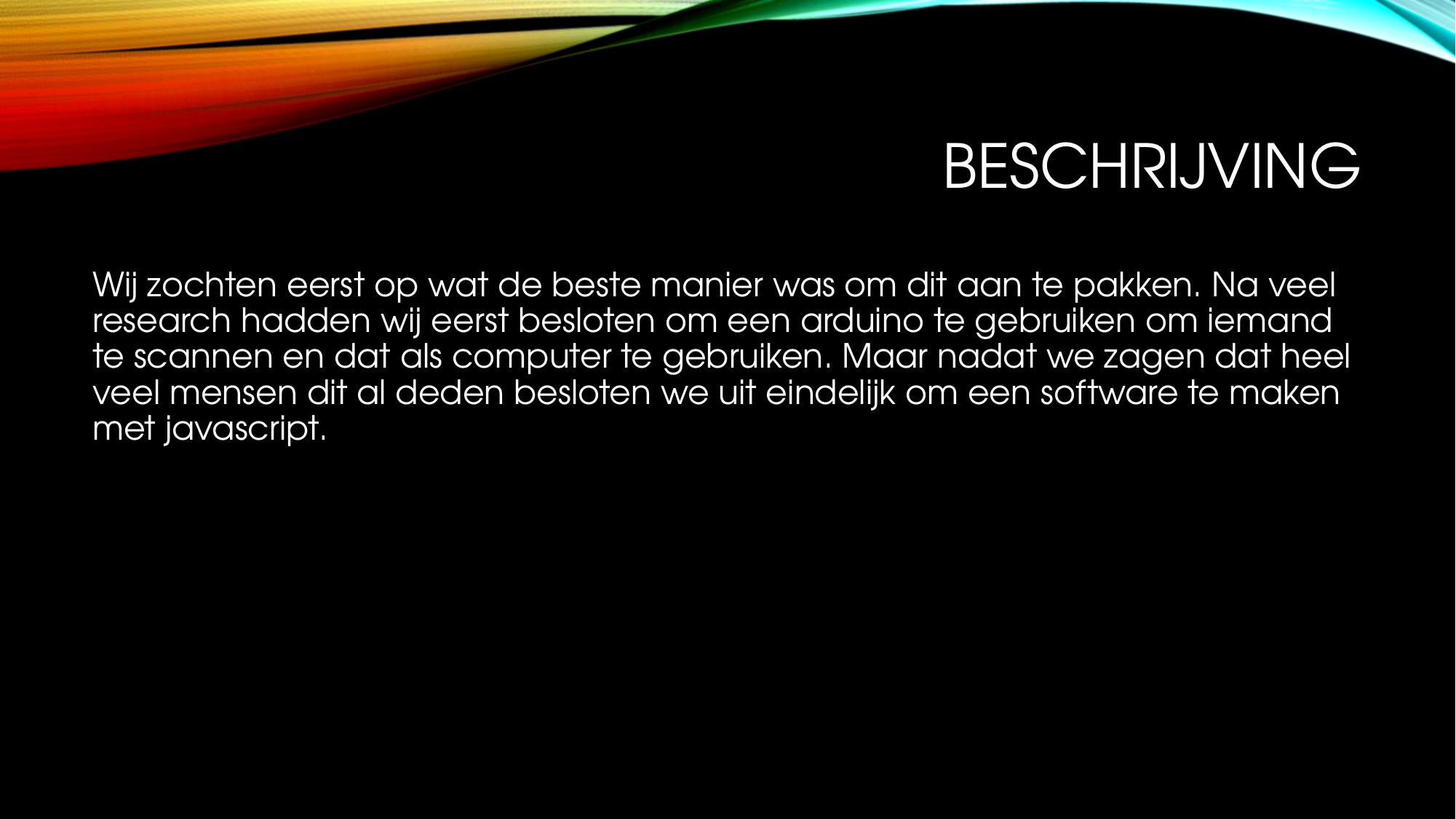

# Beschrijving
Wij zochten eerst op wat de beste manier was om dit aan te pakken. Na veel research hadden wij eerst besloten om een arduino te gebruiken om iemand te scannen en dat als computer te gebruiken. Maar nadat we zagen dat heel veel mensen dit al deden besloten we uit eindelijk om een software te maken met javascript.